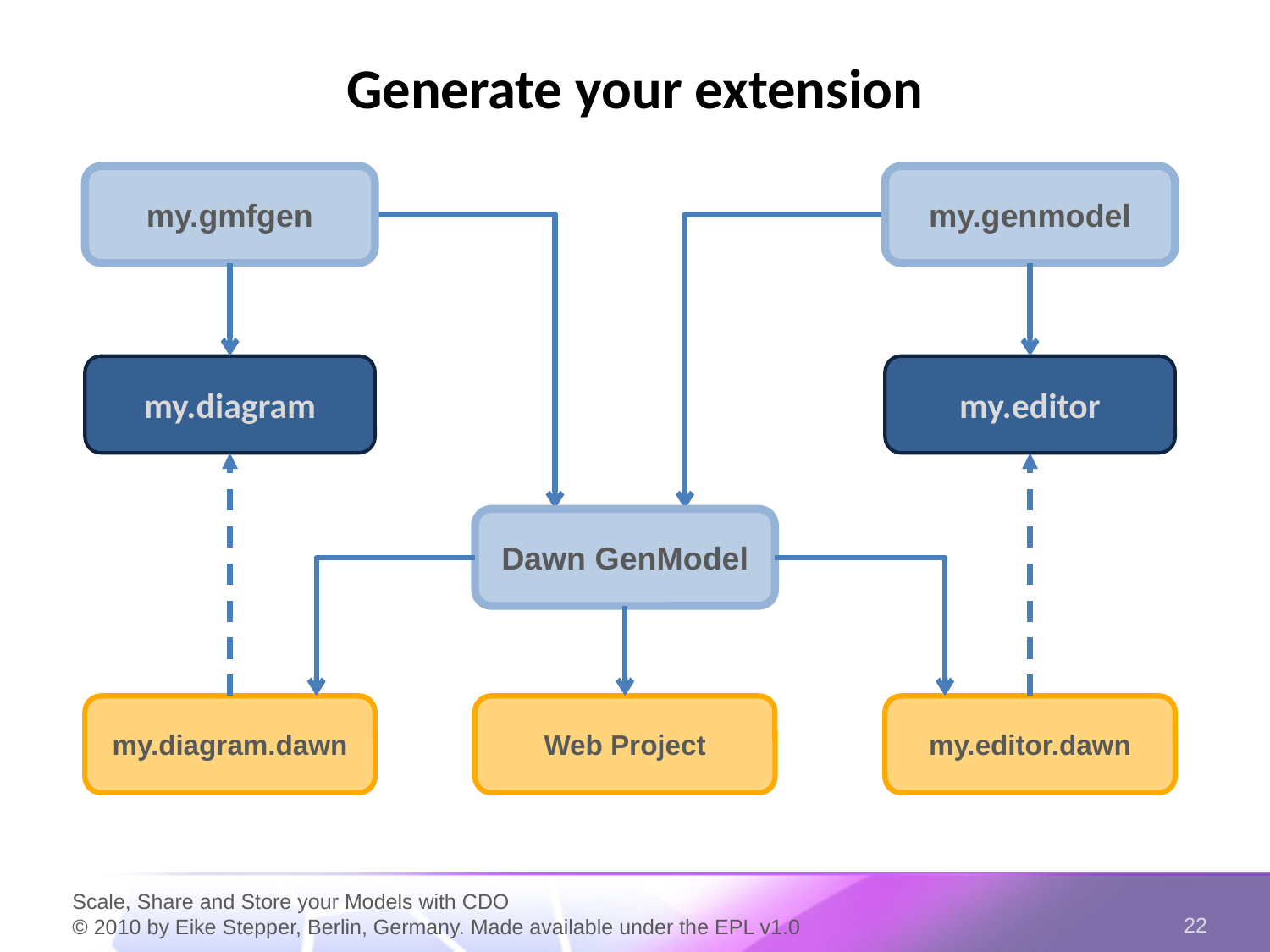

Generate your extension
my.gmfgen
my.genmodel
my.diagram
my.editor
Dawn GenModel
my.diagram.dawn

Web Project
my.editor.dawn

Scale, Share and Store your Models with CDO
© 2010 by Eike Stepper, Berlin, Germany. Made available under the EPL v1.0
22